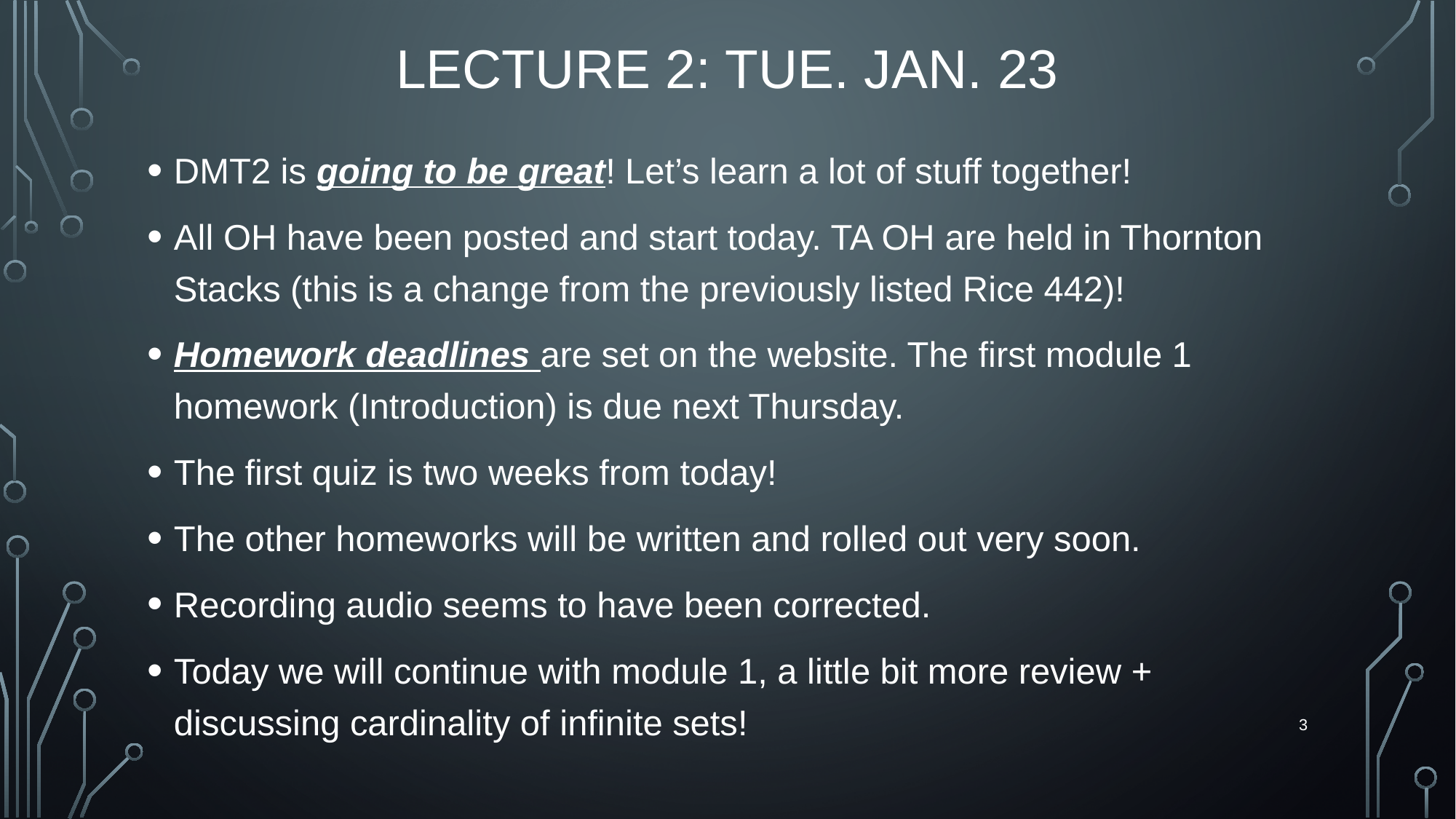

# Lecture 2: Tue. Jan. 23
DMT2 is going to be great! Let’s learn a lot of stuff together!
All OH have been posted and start today. TA OH are held in Thornton Stacks (this is a change from the previously listed Rice 442)!
Homework deadlines are set on the website. The first module 1 homework (Introduction) is due next Thursday.
The first quiz is two weeks from today!
The other homeworks will be written and rolled out very soon.
Recording audio seems to have been corrected.
Today we will continue with module 1, a little bit more review + discussing cardinality of infinite sets!

3